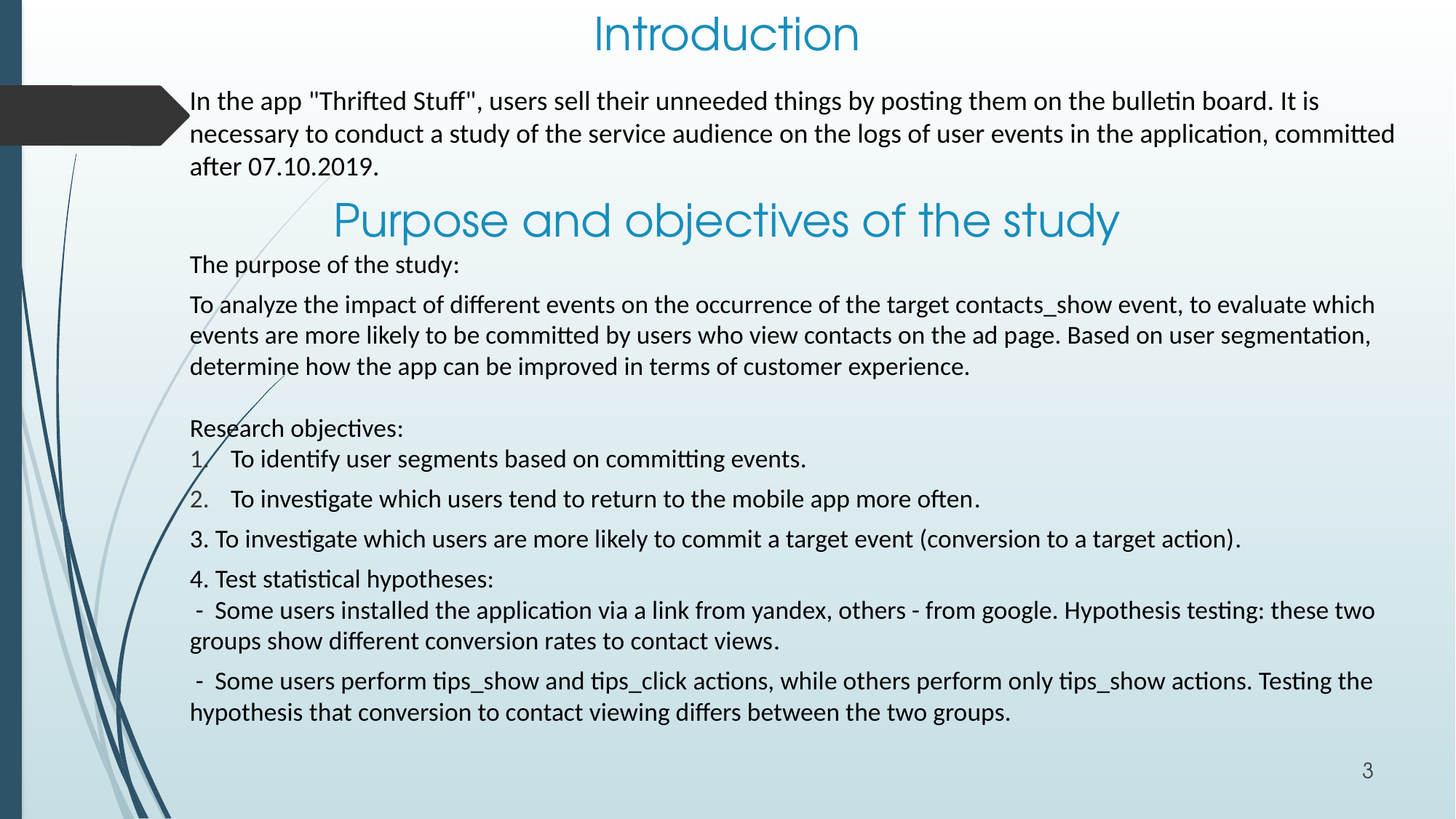

Introduction
In the app "Thrifted Stuff", users sell their unneeded things by posting them on the bulletin board. It is necessary to conduct a study of the service audience on the logs of user events in the application, committed after 07.10.2019.
# Purpose and objectives of the study
The purpose of the study:
To analyze the impact of different events on the occurrence of the target contacts_show event, to evaluate which events are more likely to be committed by users who view contacts on the ad page. Based on user segmentation, determine how the app can be improved in terms of customer experience.

Research objectives:
To identify user segments based on committing events.

To investigate which users tend to return to the mobile app more often.

3. To investigate which users are more likely to commit a target event (conversion to a target action).

4. Test statistical hypotheses:
 -  Some users installed the application via a link from yandex, others - from google. Hypothesis testing: these two groups show different conversion rates to contact views.

 -  Some users perform tips_show and tips_click actions, while others perform only tips_show actions. Testing the hypothesis that conversion to contact viewing differs between the two groups.
3